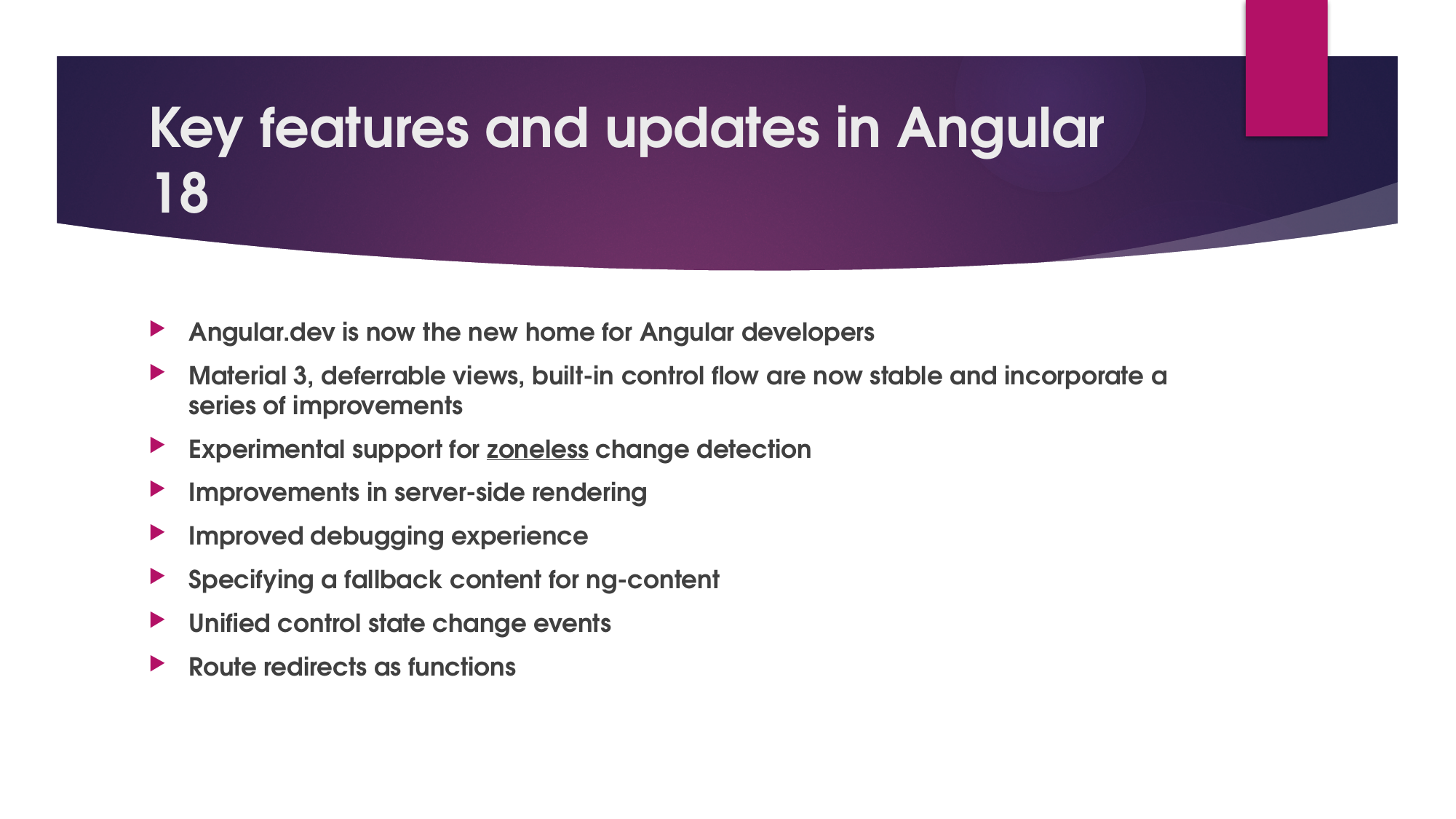

# Key features and updates in Angular 18
Angular.dev is now the new home for Angular developers
Material 3, deferrable views, built-in control flow are now stable and incorporate a series of improvements
Experimental support for zoneless change detection
Improvements in server-side rendering
Improved debugging experience
Specifying a fallback content for ng-content
Unified control state change events
Route redirects as functions